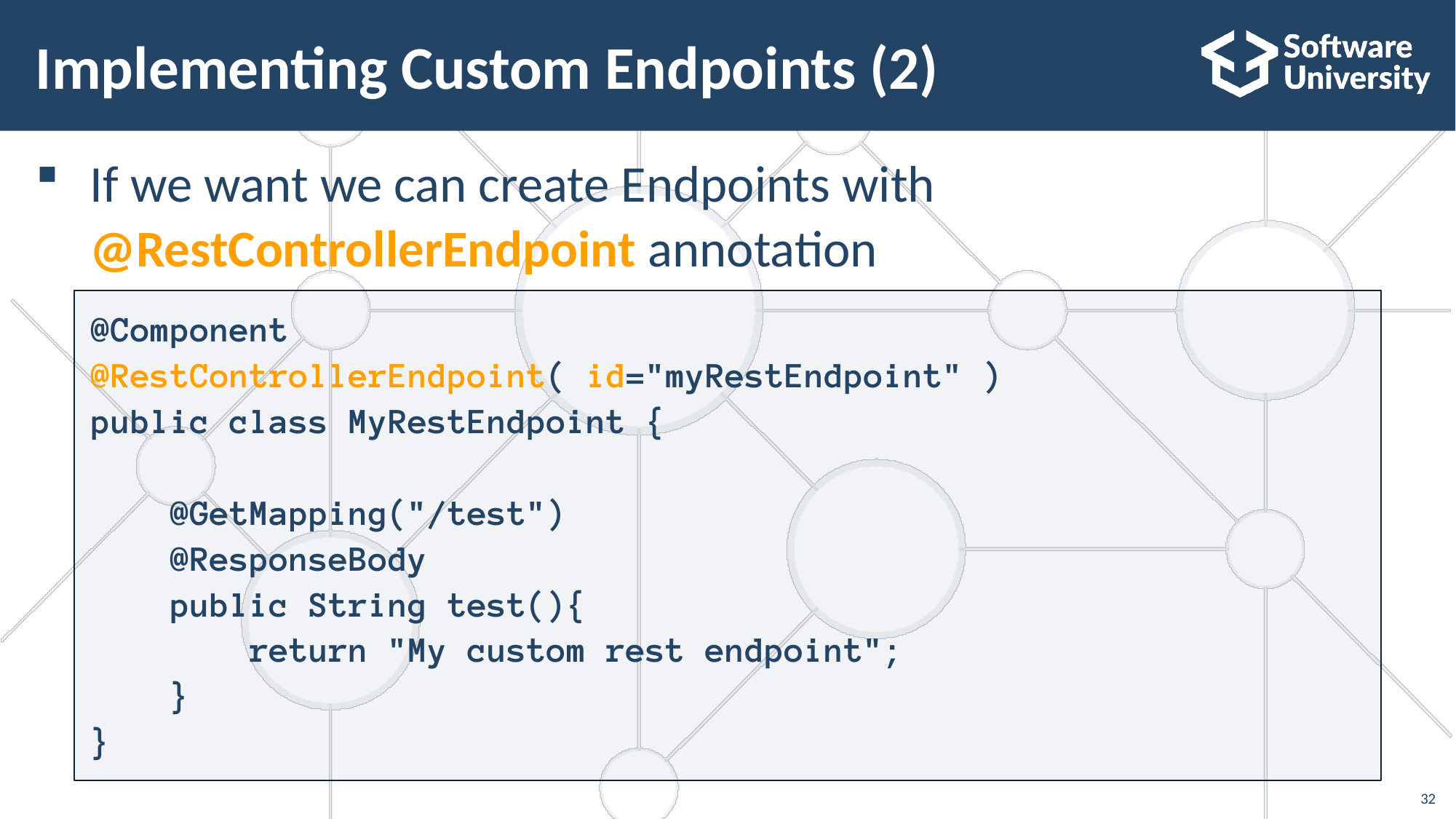

# Implementing Custom Endpoints (2)
If we want we can create Endpoints with @RestControllerEndpoint annotation
@Component
@RestControllerEndpoint( id="myRestEndpoint" )
public class MyRestEndpoint {

    @GetMapping("/test")
    @ResponseBody
    public String test(){
        return "My custom rest endpoint";
    }
}
32